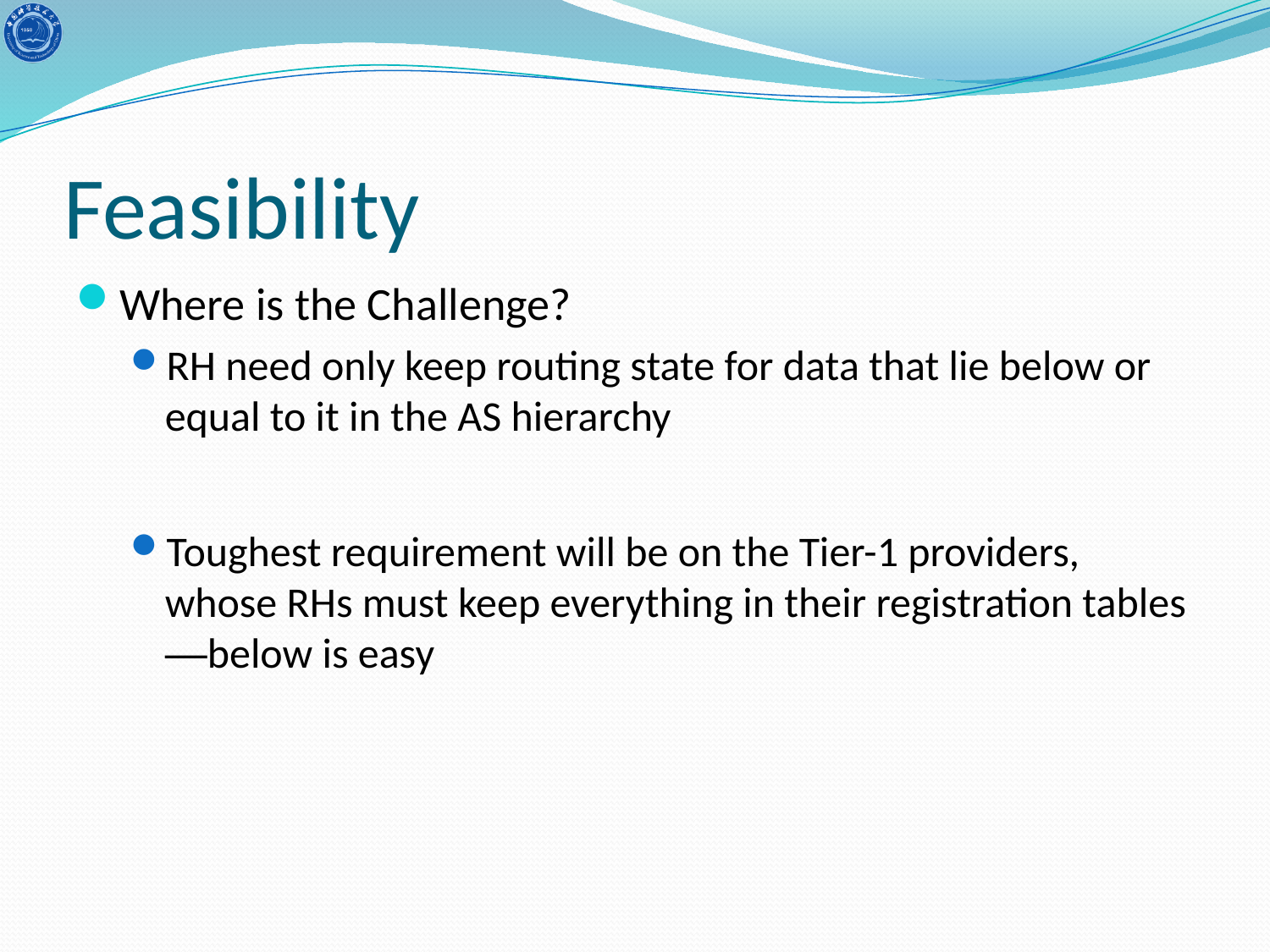

# Feasibility
Where is the Challenge?
RH need only keep routing state for data that lie below or equal to it in the AS hierarchy

Toughest requirement will be on the Tier-1 providers, whose RHs must keep everything in their registration tables—below is easy